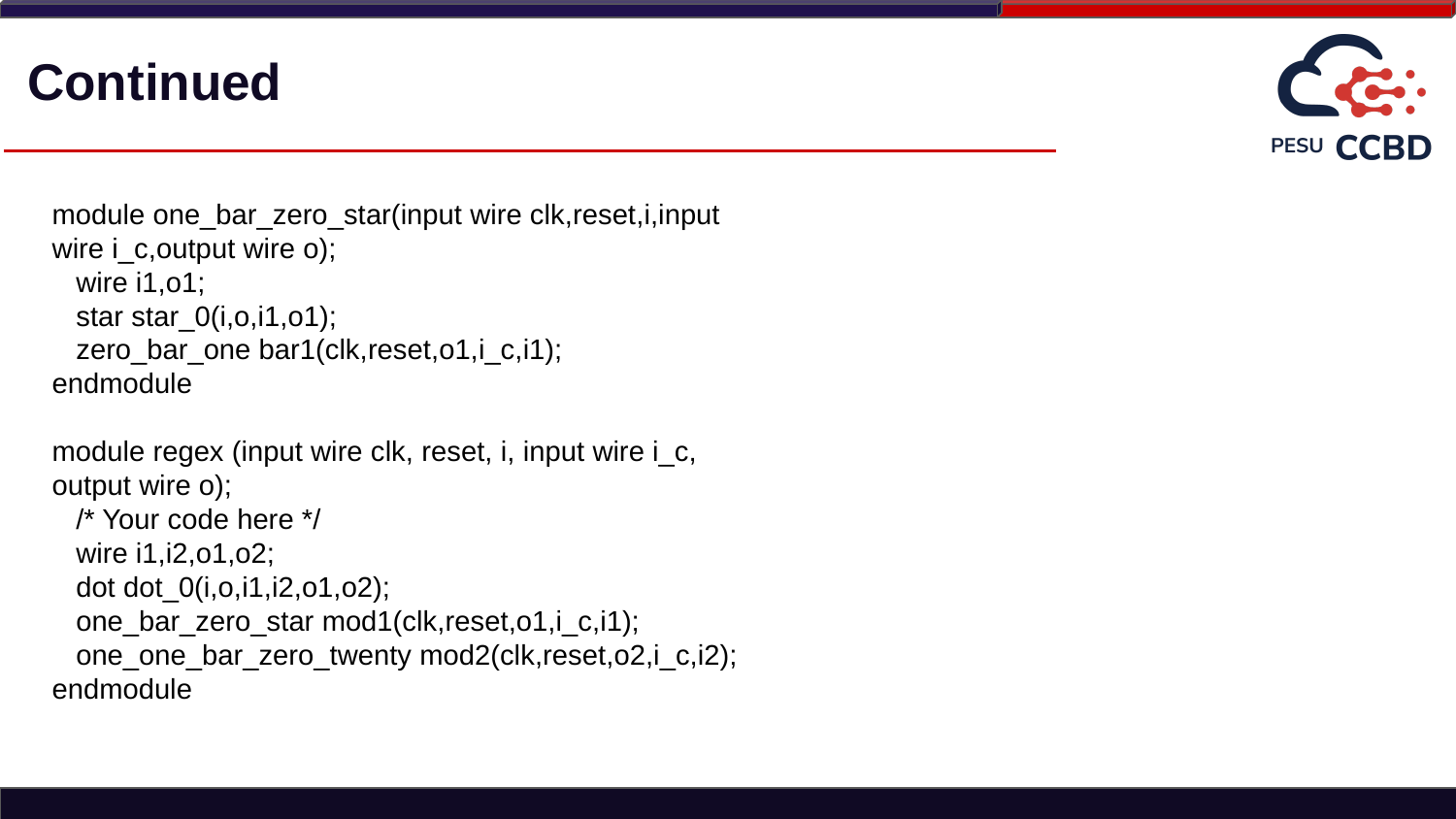

# Continued
module one_bar_zero_star(input wire clk,reset,i,input wire i_c,output wire o);
   wire i1,o1;
   star star_0(i,o,i1,o1);
   zero_bar_one bar1(clk,reset,o1,i_c,i1);
endmodule

module regex (input wire clk, reset, i, input wire i_c, output wire o);
   /* Your code here */
   wire i1,i2,o1,o2;
   dot dot_0(i,o,i1,i2,o1,o2);
   one_bar_zero_star mod1(clk,reset,o1,i_c,i1);
   one_one_bar_zero_twenty mod2(clk,reset,o2,i_c,i2);
endmodule